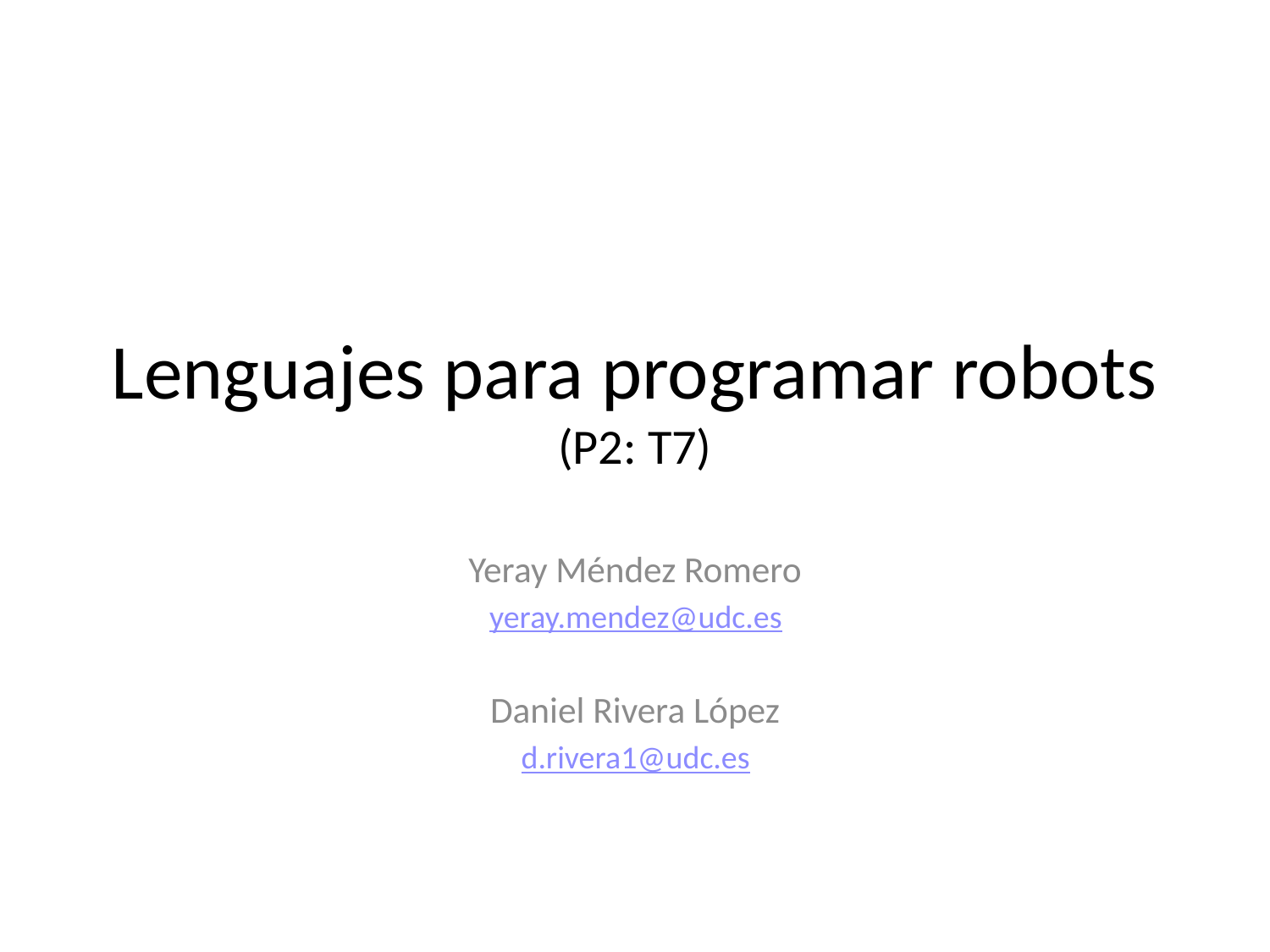

# Lenguajes para programar robots (P2: T7)
Yeray Méndez Romero
yeray.mendez@udc.es

Daniel Rivera López
d.rivera1@udc.es